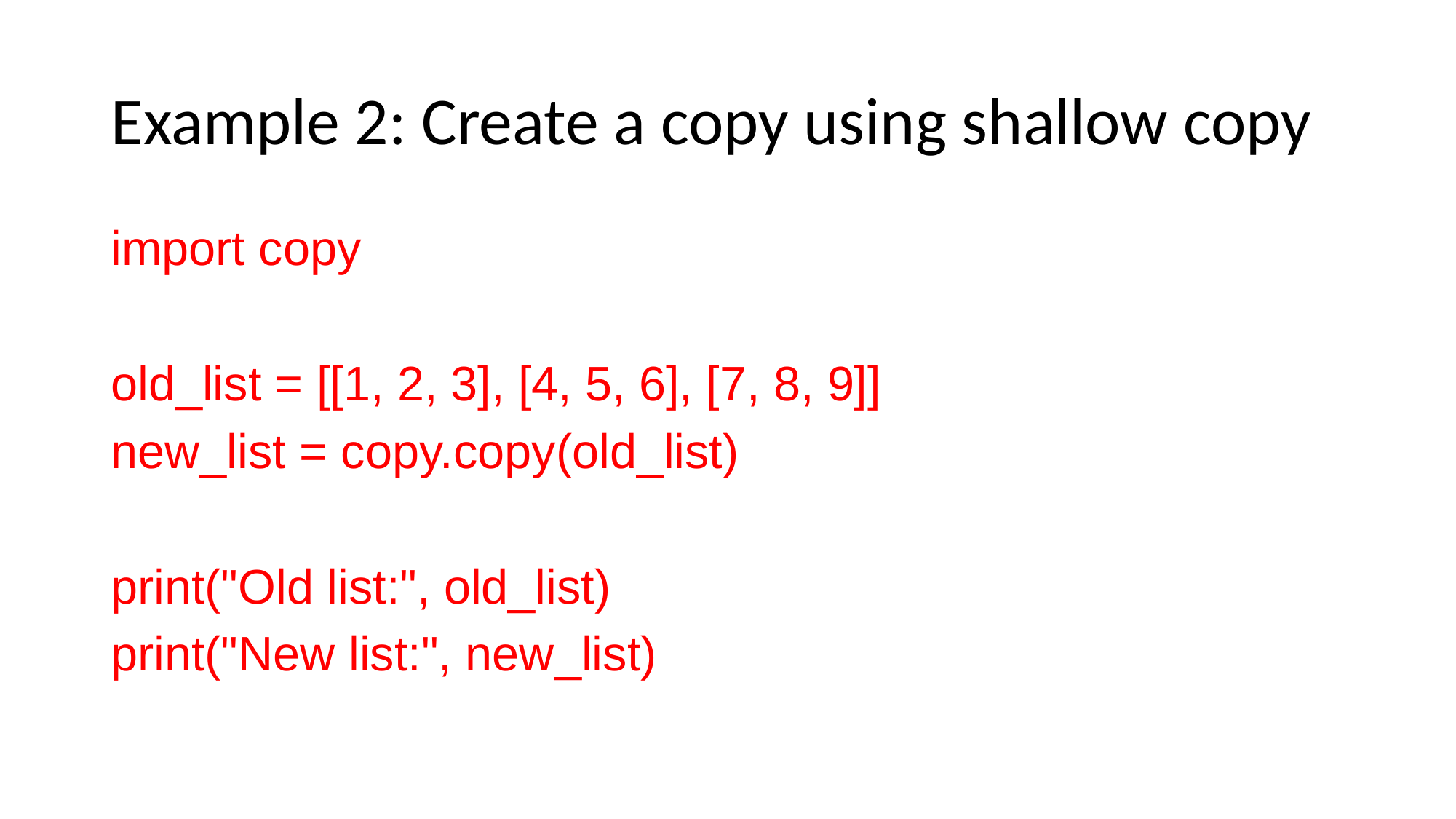

# Example 2: Create a copy using shallow copy
import copy

old_list = [[1, 2, 3], [4, 5, 6], [7, 8, 9]]
new_list = copy.copy(old_list)

print("Old list:", old_list)
print("New list:", new_list)